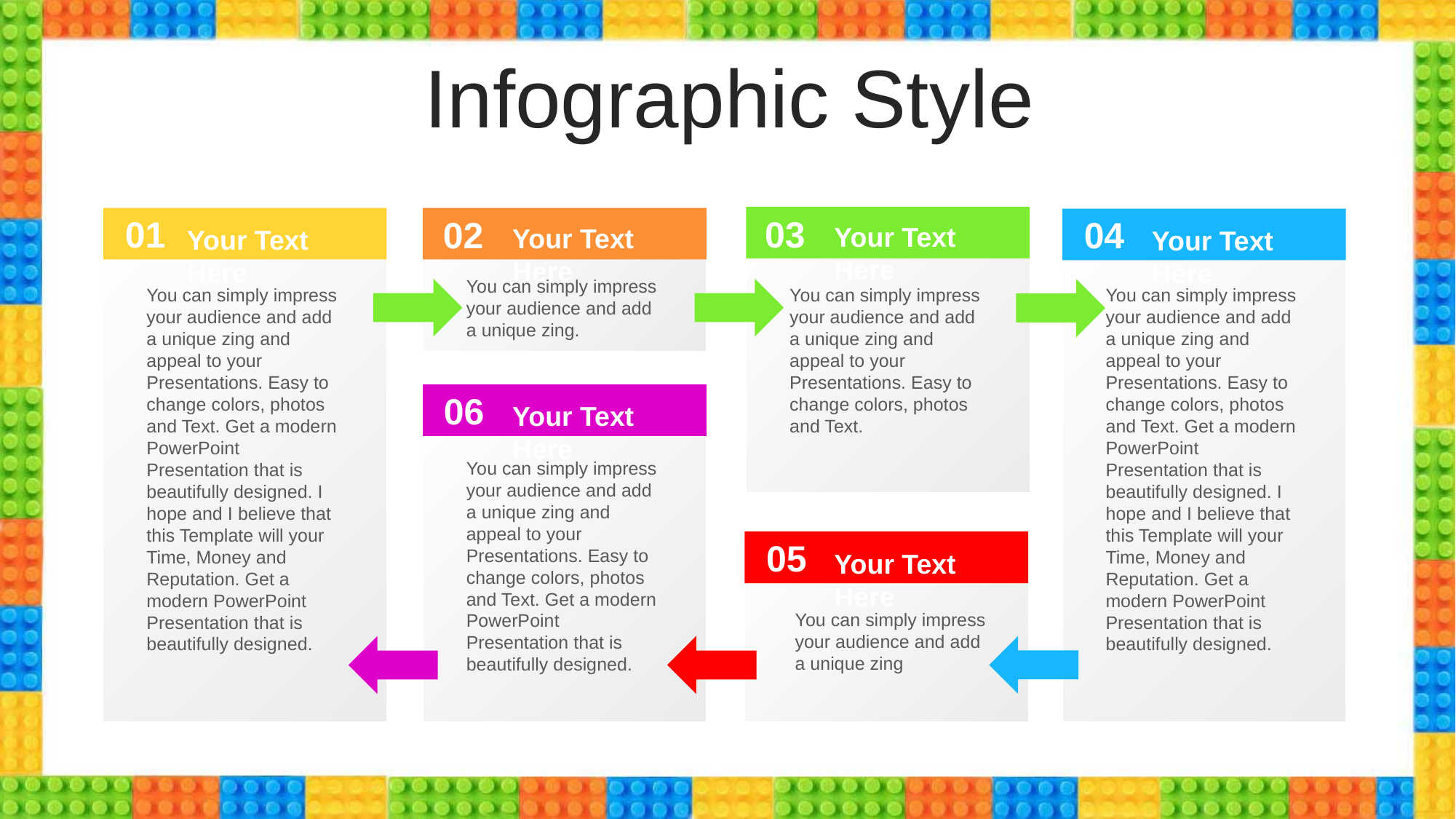

Infographic Style
03
01

04
02

Your Text  Here
Your Text  Here
Your Text  Here
Your Text  Here
You can simply impress your audience and add a unique zing.
You can simply impress your audience and add a unique zing and appeal to your Presentations. Easy to change colors, photos and Text. Get a modern PowerPoint  Presentation that is beautifully designed. I hope and I believe that this Template will your Time, Money and Reputation. Get a modern PowerPoint  Presentation that is beautifully designed.
You can simply impress your audience and add a unique zing and appeal to your Presentations. Easy to change colors, photos and Text.
You can simply impress your audience and add a unique zing and appeal to your Presentations. Easy to change colors, photos and Text. Get a modern PowerPoint  Presentation that is beautifully designed. I hope and I believe that this Template will your Time, Money and Reputation. Get a modern PowerPoint  Presentation that is beautifully designed.

06

Your Text  Here
You can simply impress your audience and add a unique zing and appeal to your Presentations. Easy to change colors, photos and Text. Get a modern PowerPoint  Presentation that is beautifully designed.
05

Your Text  Here
You can simply impress your audience and add a unique zing